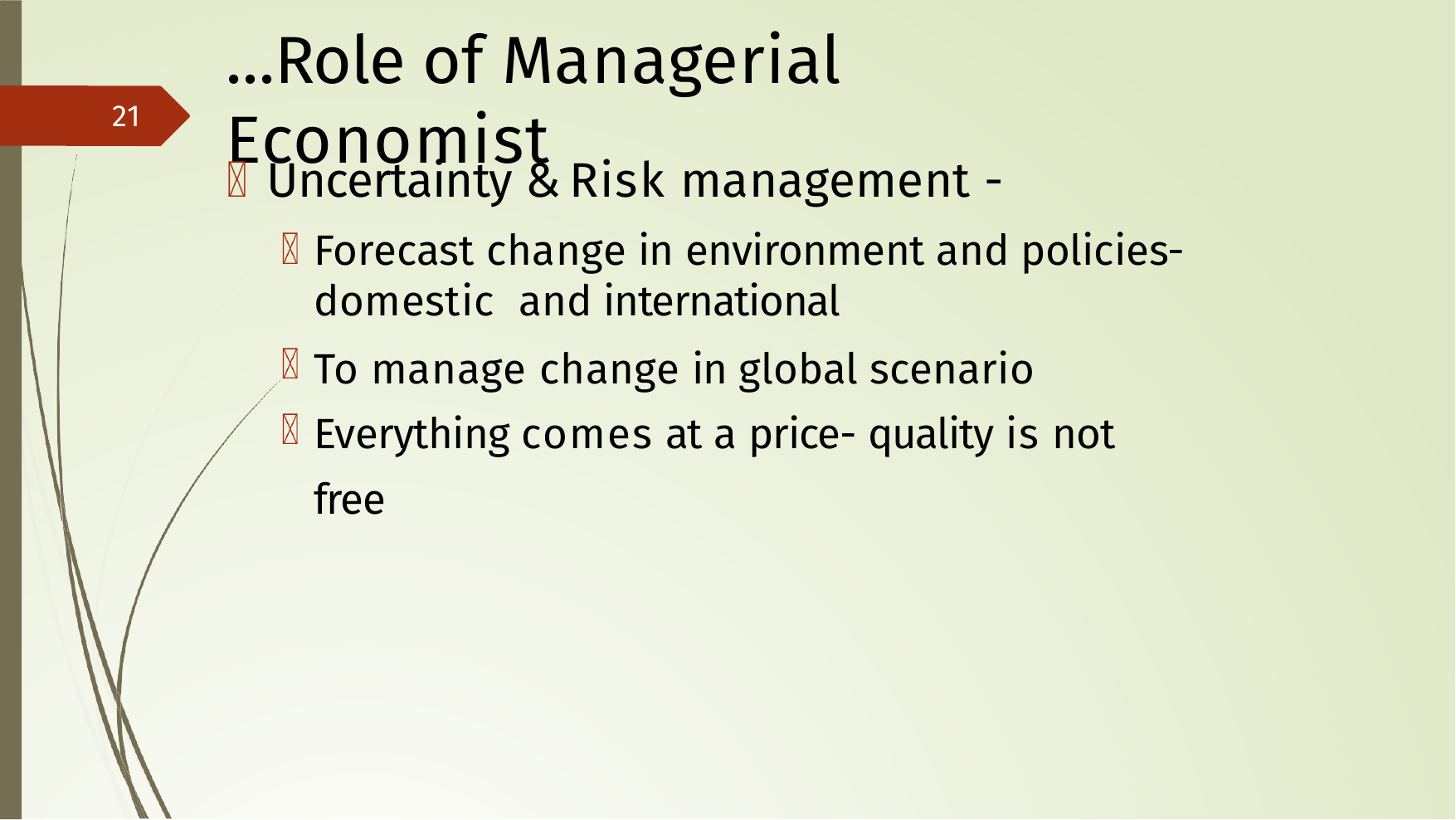

# …Role of Managerial Economist
21
Uncertainty & Risk management -
Forecast change in environment and policies- domestic  and international
To manage change in global scenario  Everything comes at a price- quality is not free